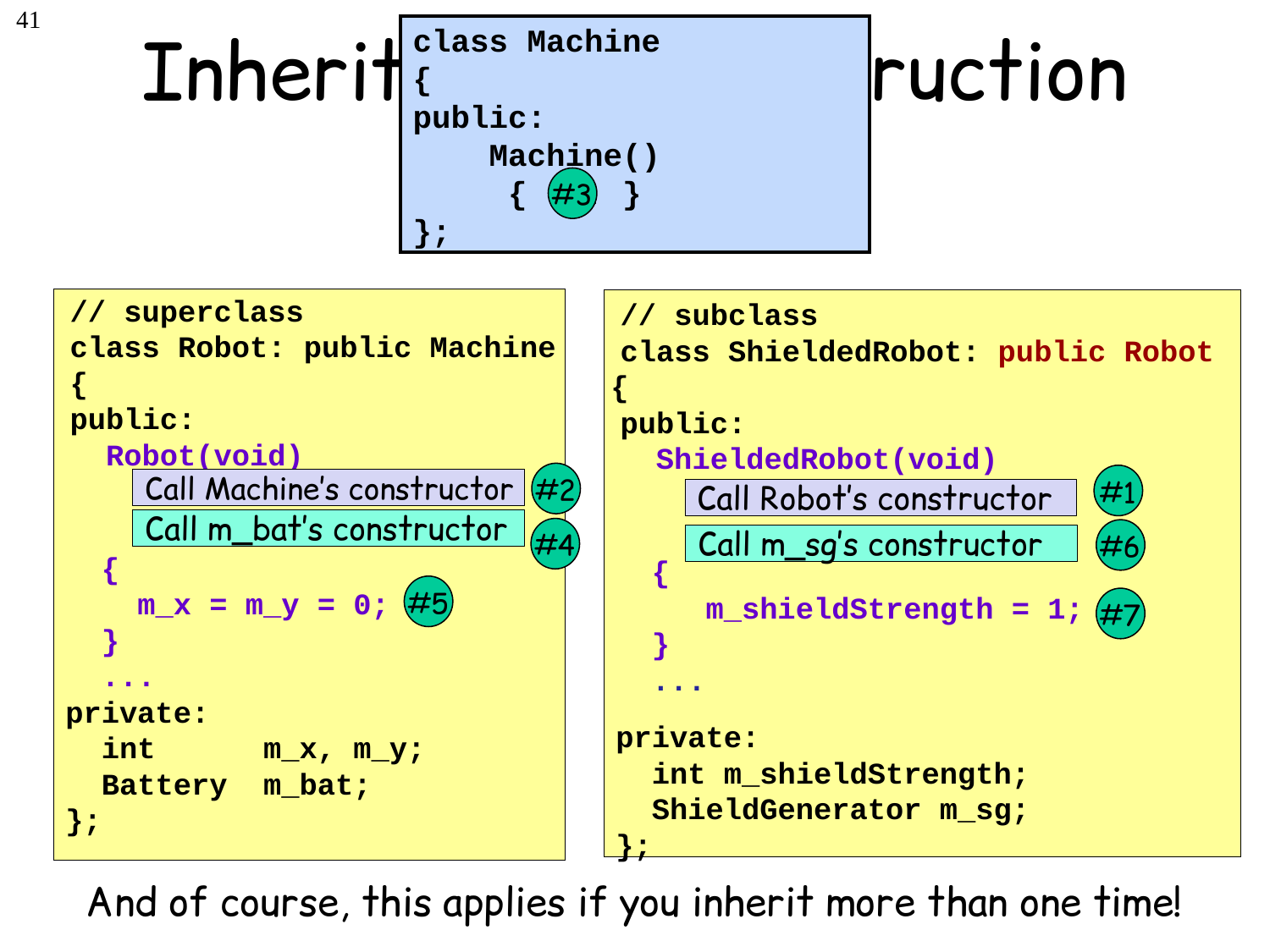

# Inheritance & Construction
41
class Machine
{
public:
    Machine()
     { ... }
};

#3
// superclass
class Robot: public Machine
{
public:
  Robot(void)

// subclass
class ShieldedRobot: public Robot
   {
public:
  ShieldedRobot(void)

Call Robot’s constructor
Call m_sg’s constructor
  {
     m_shieldStrength = 1;
  }
  ...

private:
  int m_shieldStrength;
  ShieldGenerator m_sg;
};

Call Robot’s constructor

#2

#1
Call Machine’s constructor
Call m_bat’s constructor
  {
    m_x = m_y = 0;
  }
  ...
private:
  int      m_x, m_y;
  Battery  m_bat;
};

#4

#6

#5

#7
And of course, this applies if you inherit more than one time!